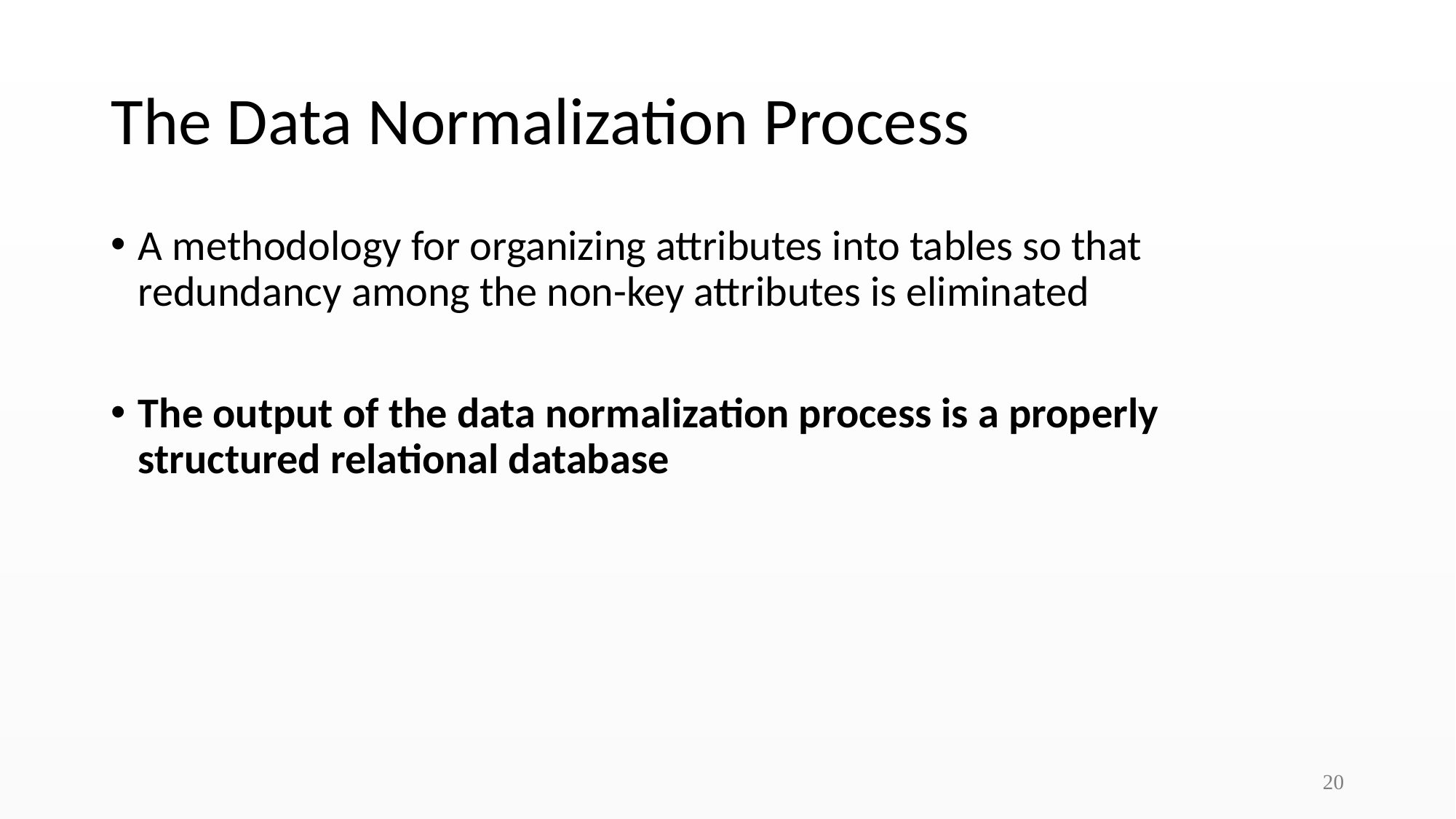

# The Data Normalization Process
A methodology for organizing attributes into tables so that redundancy among the non-key attributes is eliminated

The output of the data normalization process is a properly structured relational database
20